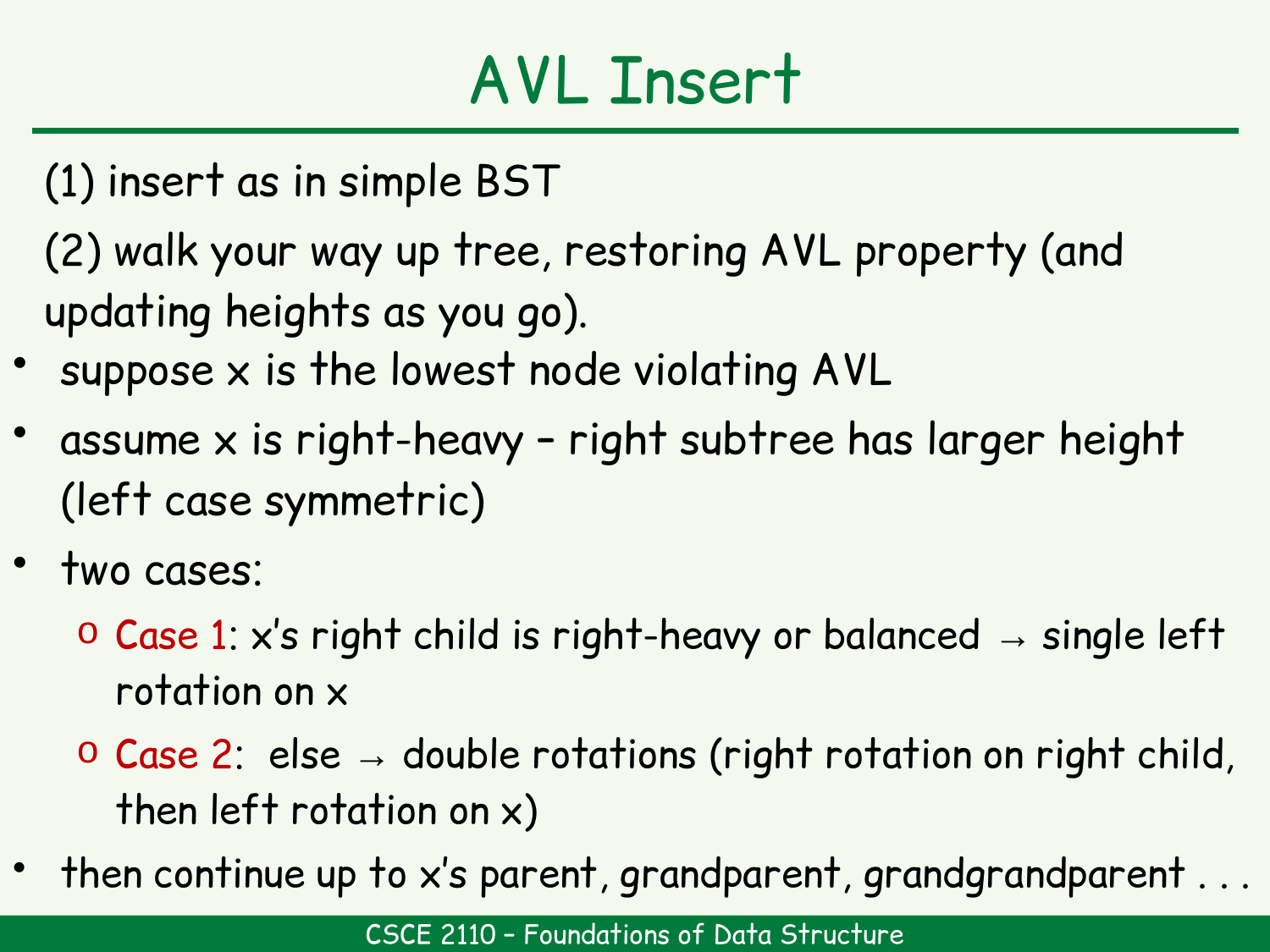

AVL Insert
(1) insert as in simple BST
(2) walk your way up tree, restoring AVL property (and updating heights as you go).
suppose x is the lowest node violating AVL
assume x is right-heavy – right subtree has larger height (left case symmetric)
two cases:
Case 1: x’s right child is right-heavy or balanced → single left rotation on x
Case 2:  else → double rotations (right rotation on right child, then left rotation on x)
then continue up to x’s parent, grandparent, grandgrandparent . . .